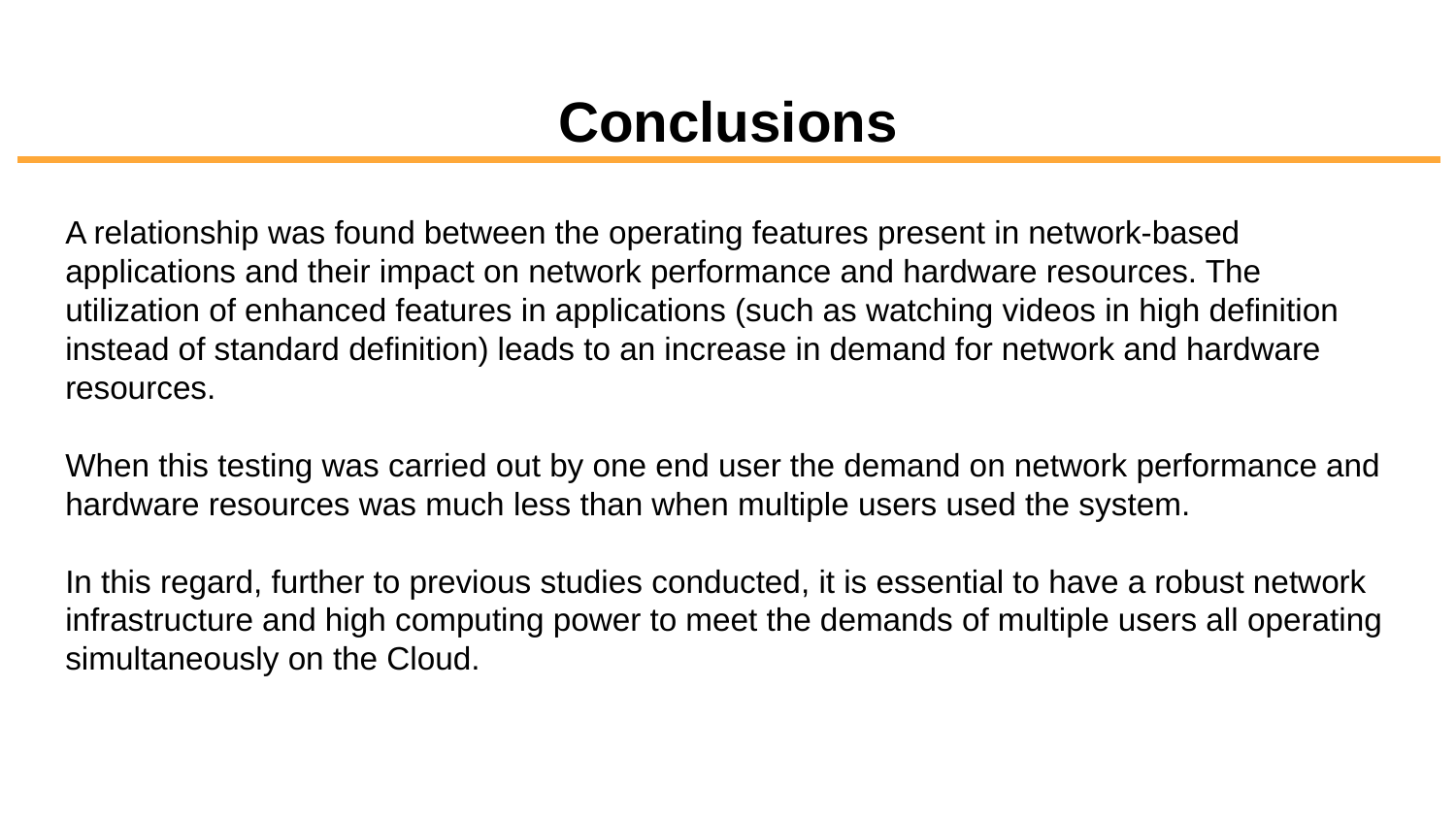

# Conclusions
A relationship was found between the operating features present in network-based applications and their impact on network performance and hardware resources. The utilization of enhanced features in applications (such as watching videos in high definition instead of standard definition) leads to an increase in demand for network and hardware resources.

When this testing was carried out by one end user the demand on network performance and hardware resources was much less than when multiple users used the system.

In this regard, further to previous studies conducted, it is essential to have a robust network infrastructure and high computing power to meet the demands of multiple users all operating simultaneously on the Cloud.